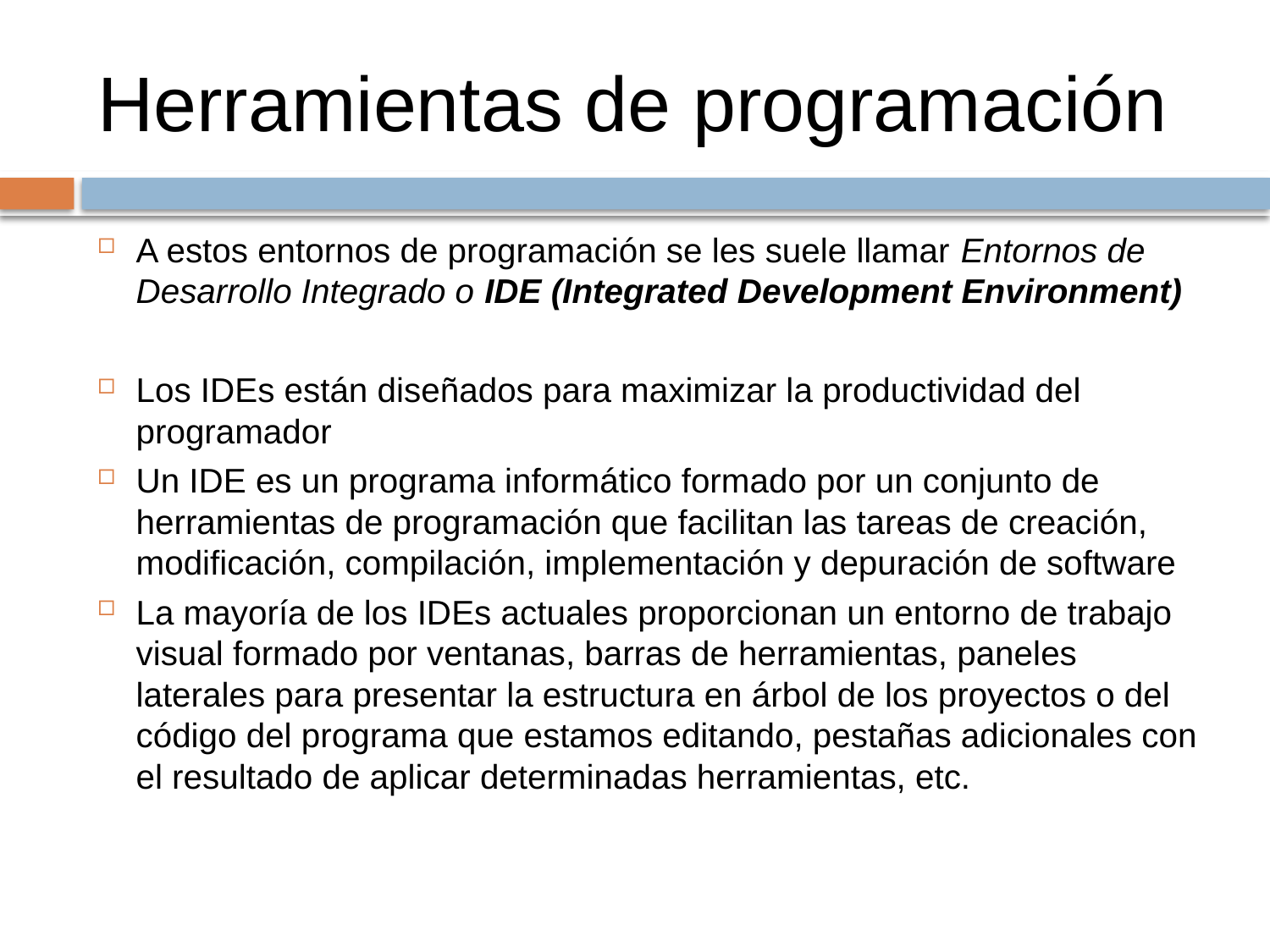

# Herramientas de programación
A estos entornos de programación se les suele llamar Entornos de Desarrollo Integrado o IDE (Integrated Development Environment)

Los IDEs están diseñados para maximizar la productividad del programador
Un IDE es un programa informático formado por un conjunto de herramientas de programación que facilitan las tareas de creación, modificación, compilación, implementación y depuración de software
La mayoría de los IDEs actuales proporcionan un entorno de trabajo visual formado por ventanas, barras de herramientas, paneles laterales para presentar la estructura en árbol de los proyectos o del código del programa que estamos editando, pestañas adicionales con el resultado de aplicar determinadas herramientas, etc.